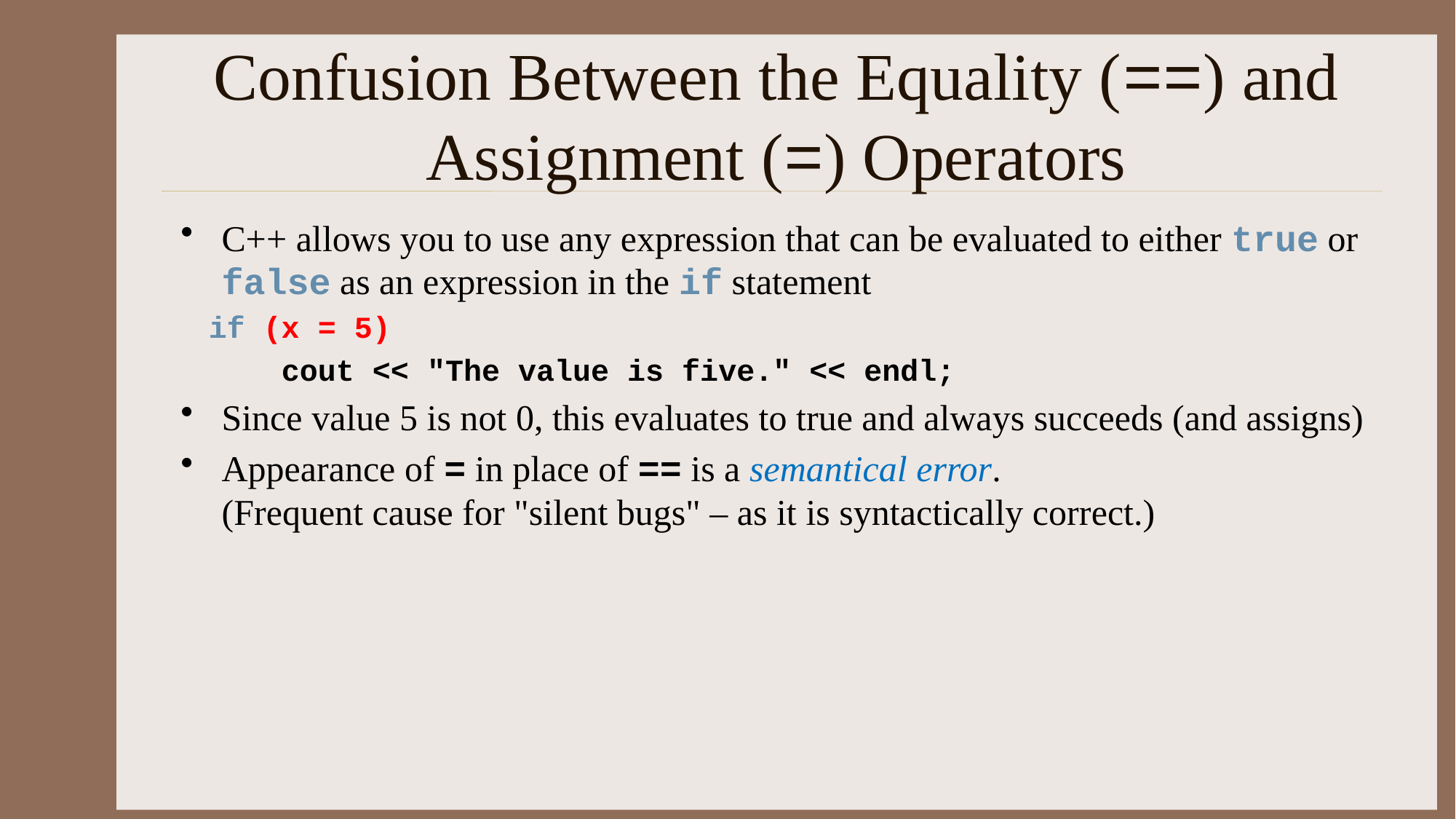

# Confusion Between the Equality (==) and Assignment (=) Operators
C++ allows you to use any expression that can be evaluated to either true or false as an expression in the if statement
if (x = 5)
    cout << "The value is five." << endl;
Since value 5 is not 0, this evaluates to true and always succeeds (and assigns)
Appearance of = in place of == is a semantical error.
(Frequent cause for "silent bugs" – as it is syntactically correct.)